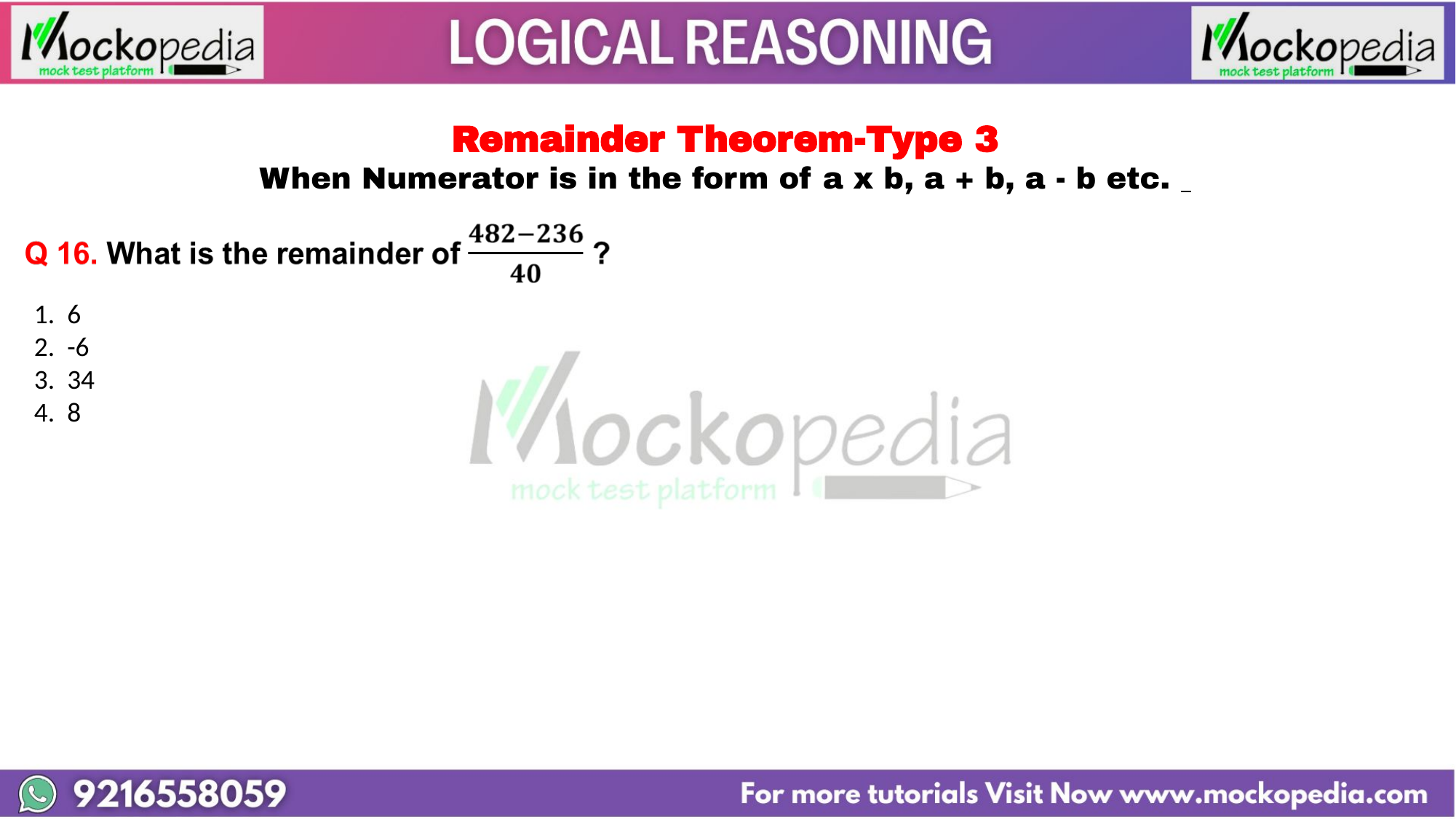

Remainder Theorem-Type 3
When Numerator is in the form of a x b, a + b, a - b etc.

1.  6
2.  -6
3.  34
4.  8